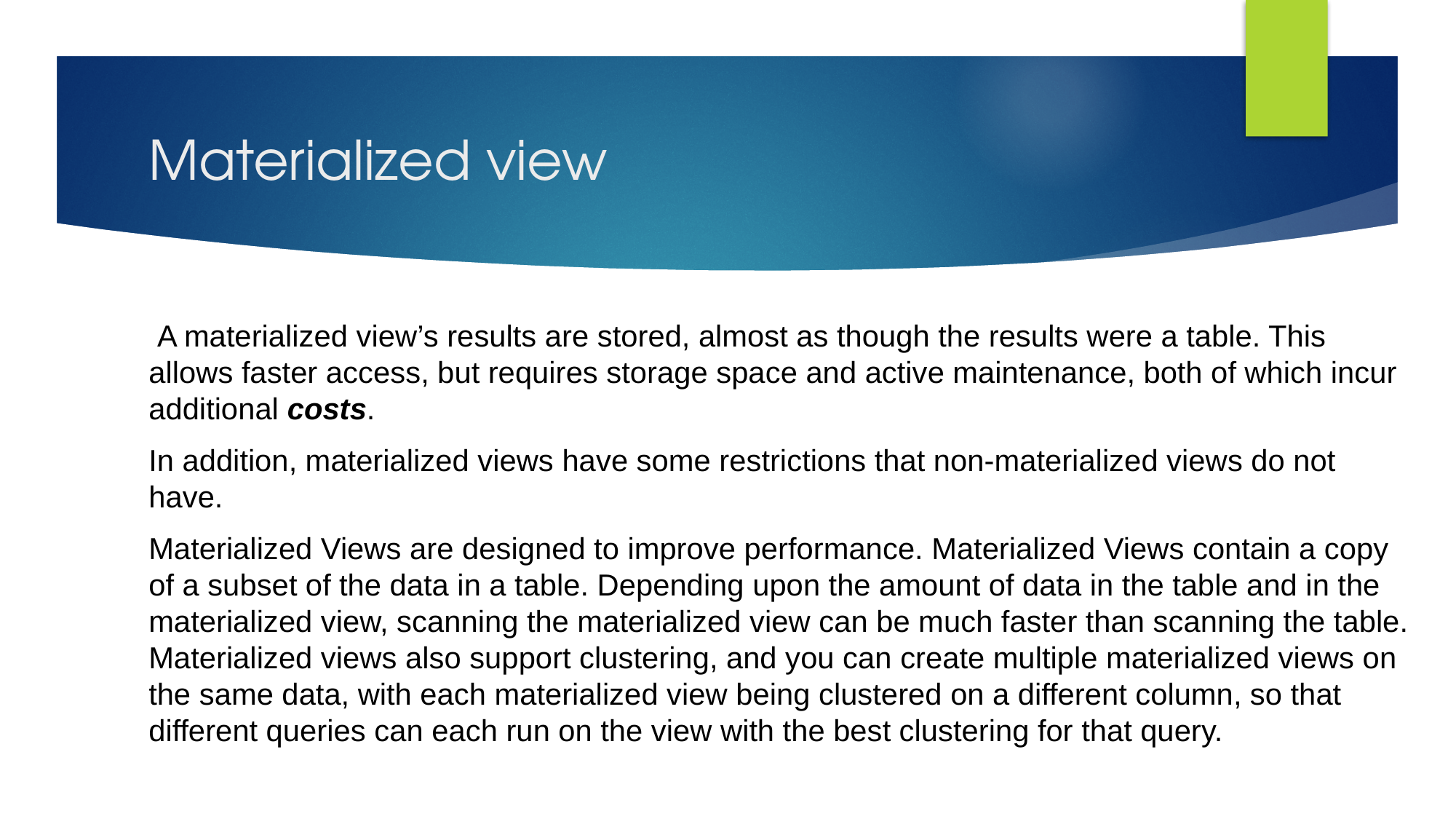

# Materialized view
 A materialized view’s results are stored, almost as though the results were a table. This allows faster access, but requires storage space and active maintenance, both of which incur additional costs.
In addition, materialized views have some restrictions that non-materialized views do not have.
Materialized Views are designed to improve performance. Materialized Views contain a copy of a subset of the data in a table. Depending upon the amount of data in the table and in the materialized view, scanning the materialized view can be much faster than scanning the table. Materialized views also support clustering, and you can create multiple materialized views on the same data, with each materialized view being clustered on a different column, so that different queries can each run on the view with the best clustering for that query.